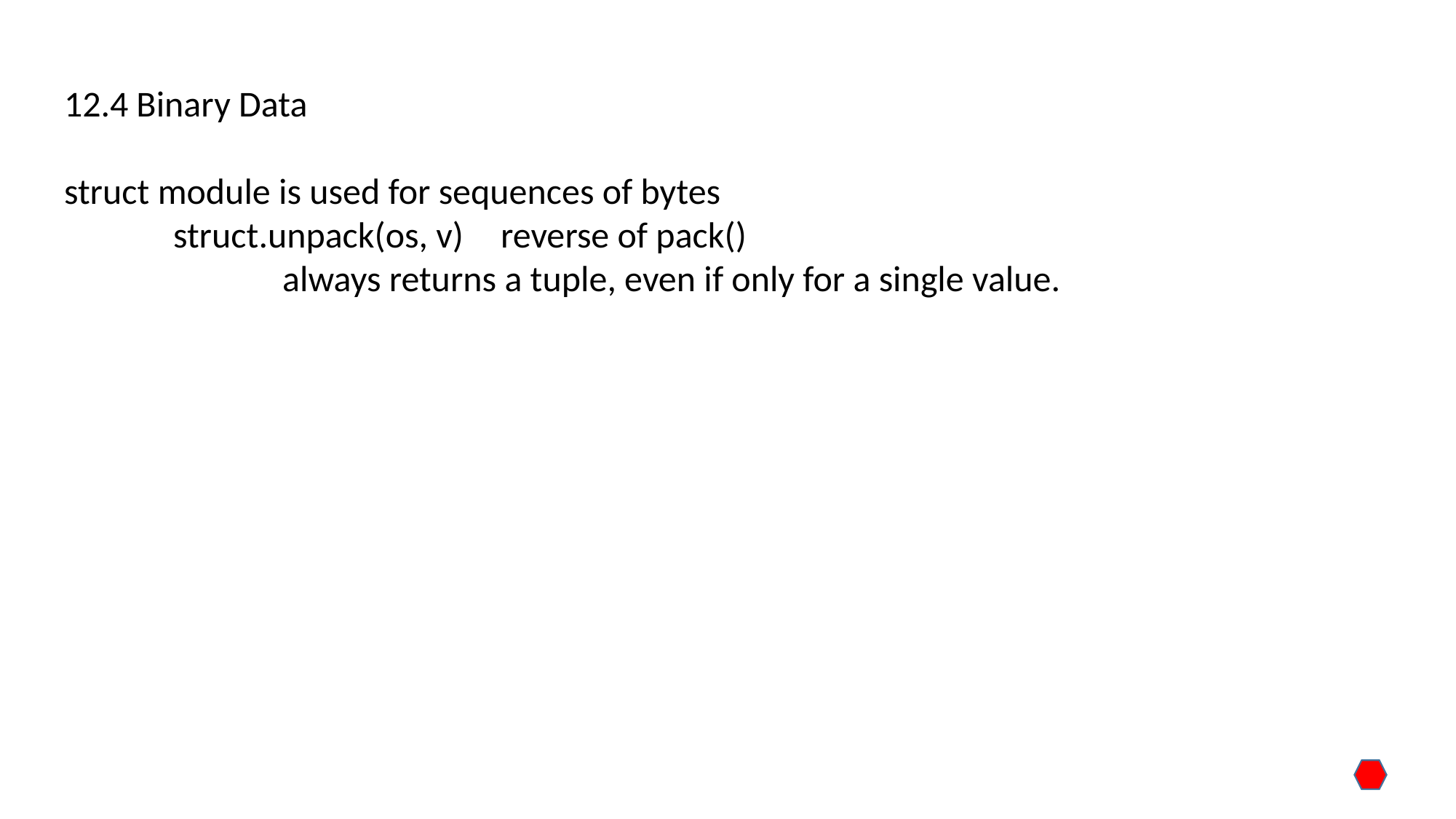

12.4 Binary Data

struct module is used for sequences of bytes
	struct.unpack(os, v) 	reverse of pack()
		always returns a tuple, even if only for a single value.